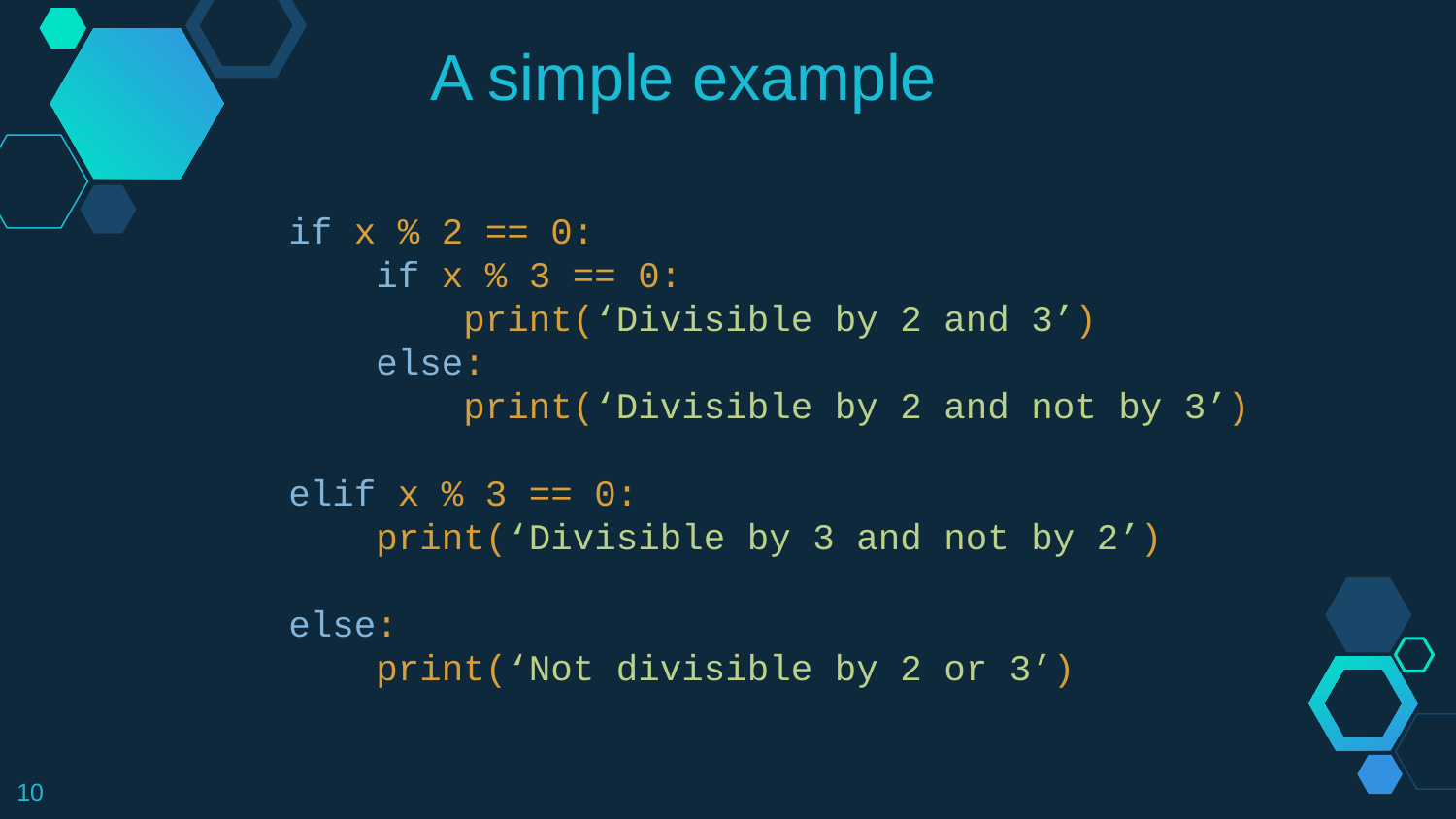

A simple example
if x % 2 == 0:
    if x % 3 == 0:
        print(‘Divisible by 2 and 3’)
    else:
        print(‘Divisible by 2 and not by 3’)

elif x % 3 == 0:
    print(‘Divisible by 3 and not by 2’)

else:
    print(‘Not divisible by 2 or 3’)
10